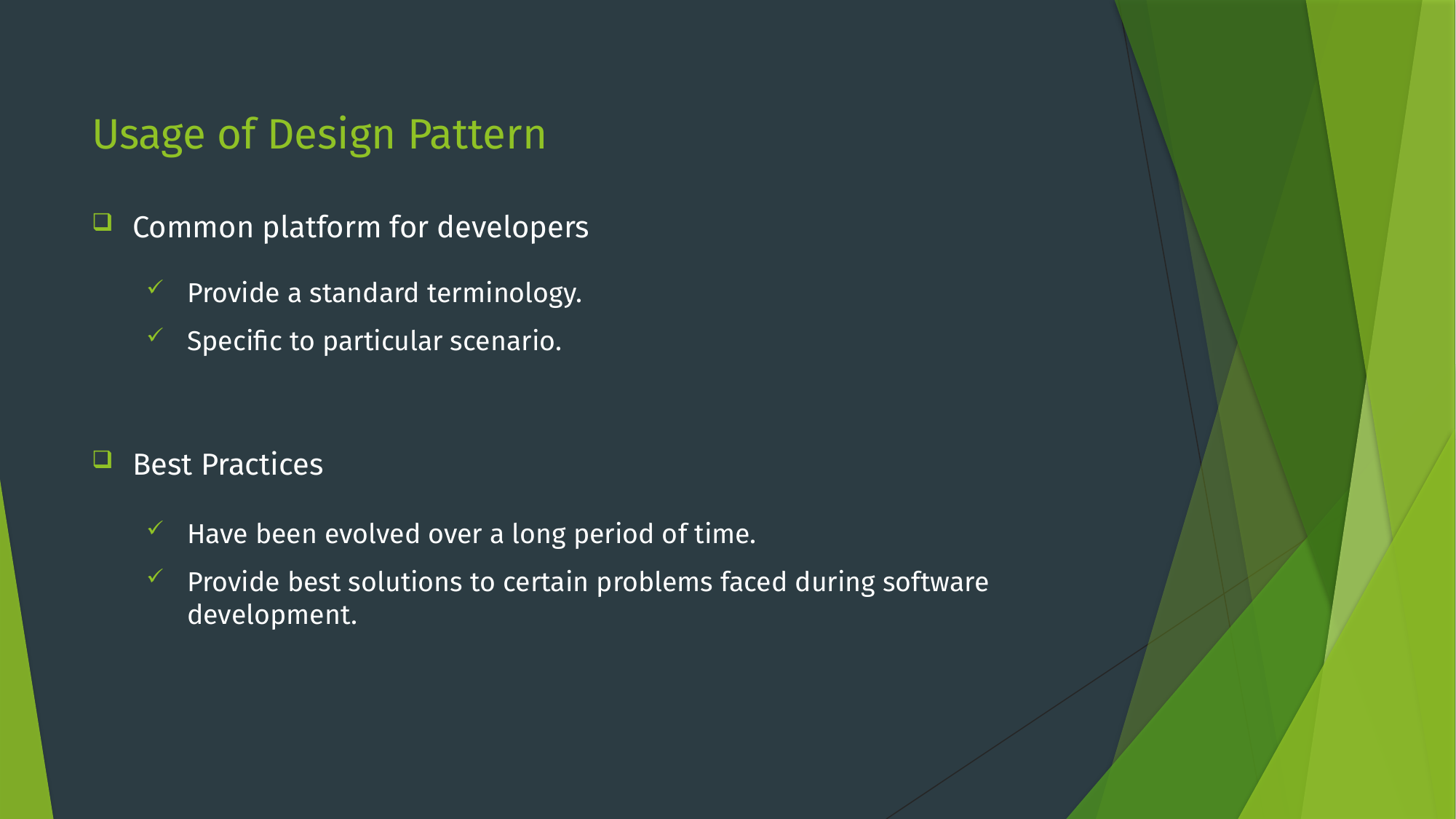

# Usage of Design Pattern
Common platform for developers
Provide a standard terminology.
Specific to particular scenario.

Best Practices
Have been evolved over a long period of time.
Provide best solutions to certain problems faced during software development.